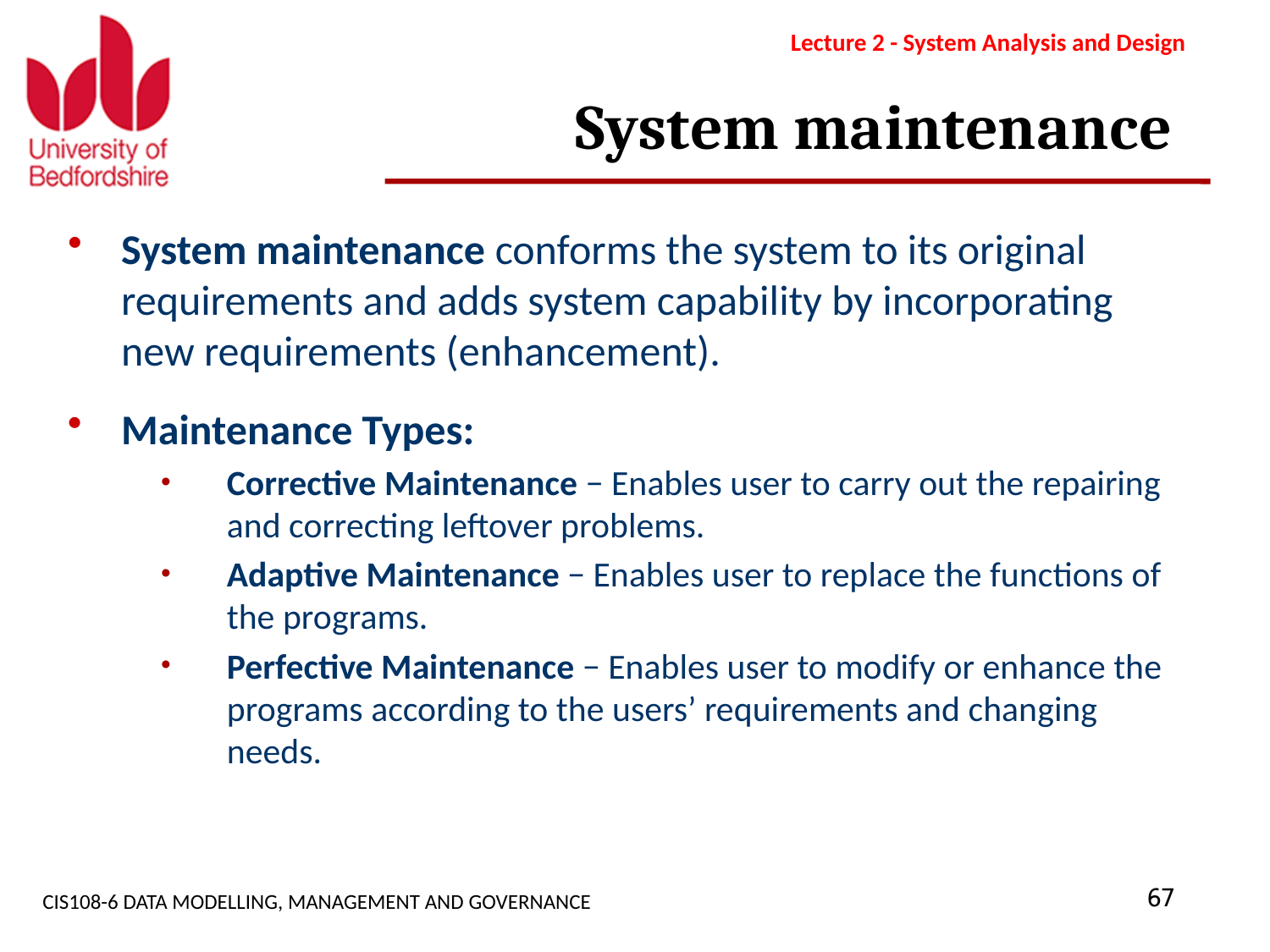

Lecture 2 - System Analysis and Design
# System maintenance
System maintenance conforms the system to its original requirements and adds system capability by incorporating new requirements (enhancement).
Maintenance Types:
Corrective Maintenance − Enables user to carry out the repairing and correcting leftover problems.
Adaptive Maintenance − Enables user to replace the functions of the programs.
Perfective Maintenance − Enables user to modify or enhance the programs according to the users’ requirements and changing needs.
CIS108-6 DATA MODELLING, MANAGEMENT AND GOVERNANCE